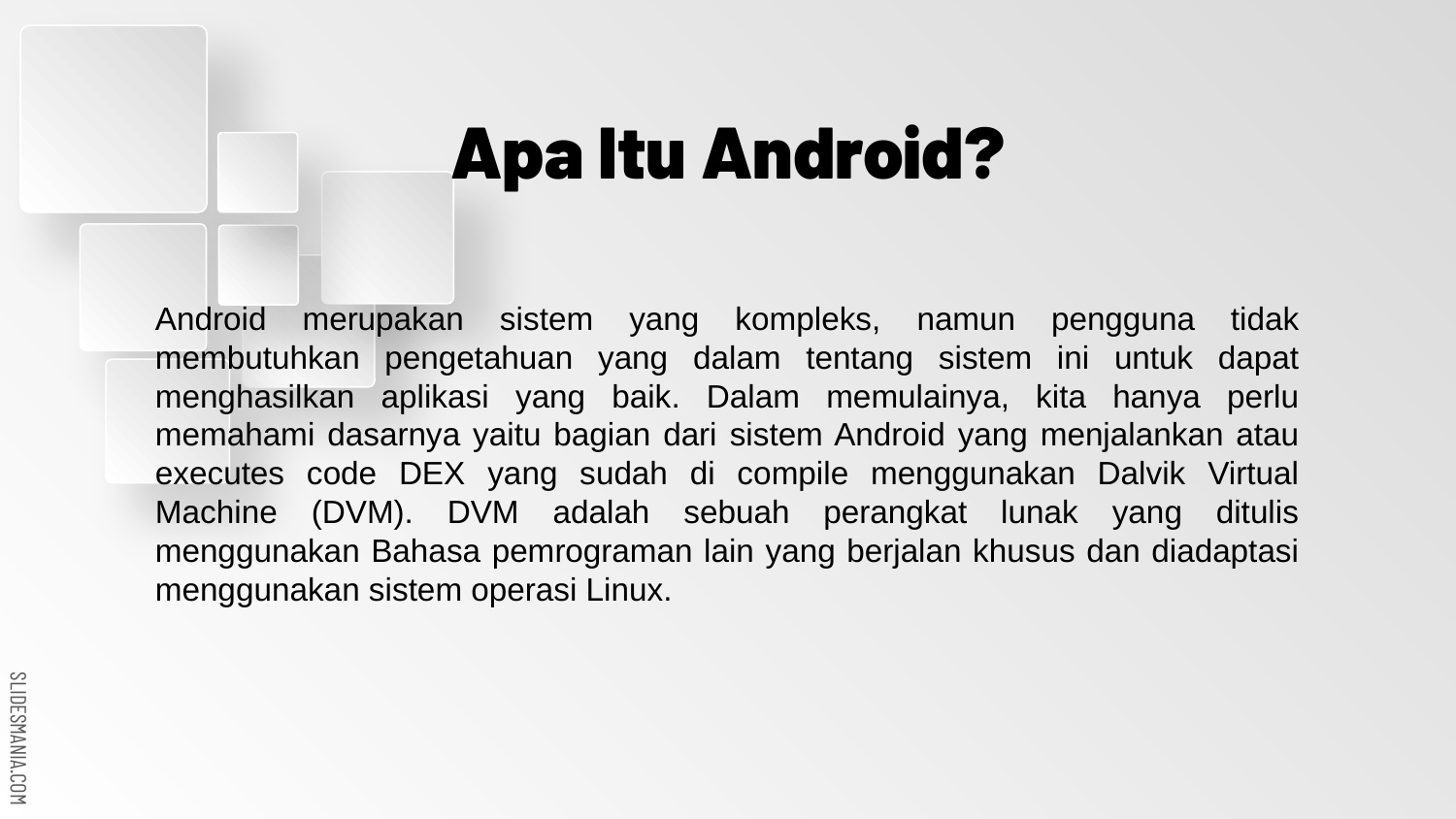

# Apa Itu Android?
Android merupakan sistem yang kompleks, namun pengguna tidak membutuhkan pengetahuan yang dalam tentang sistem ini untuk dapat menghasilkan aplikasi yang baik. Dalam memulainya, kita hanya perlu memahami dasarnya yaitu bagian dari sistem Android yang menjalankan atau executes code DEX yang sudah di compile menggunakan Dalvik Virtual Machine (DVM). DVM adalah sebuah perangkat lunak yang ditulis menggunakan Bahasa pemrograman lain yang berjalan khusus dan diadaptasi menggunakan sistem operasi Linux.